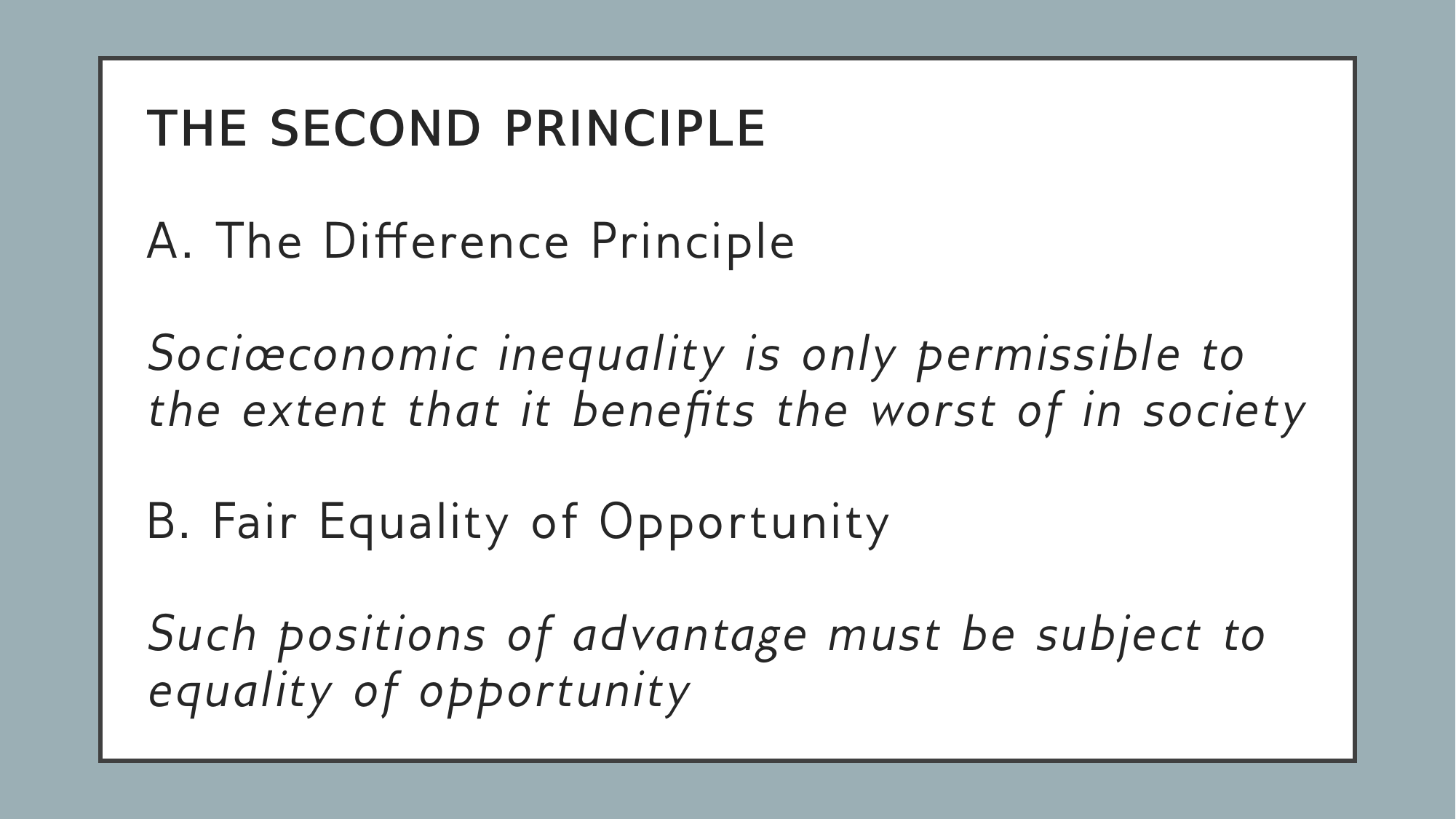

# The Second Principle A. The Difference Principle Socioeconomic inequality is only permissible to the extent that it benefits the worst of in society B. Fair Equality of Opportunity Such positions of advantage must be subject to equality of opportunity